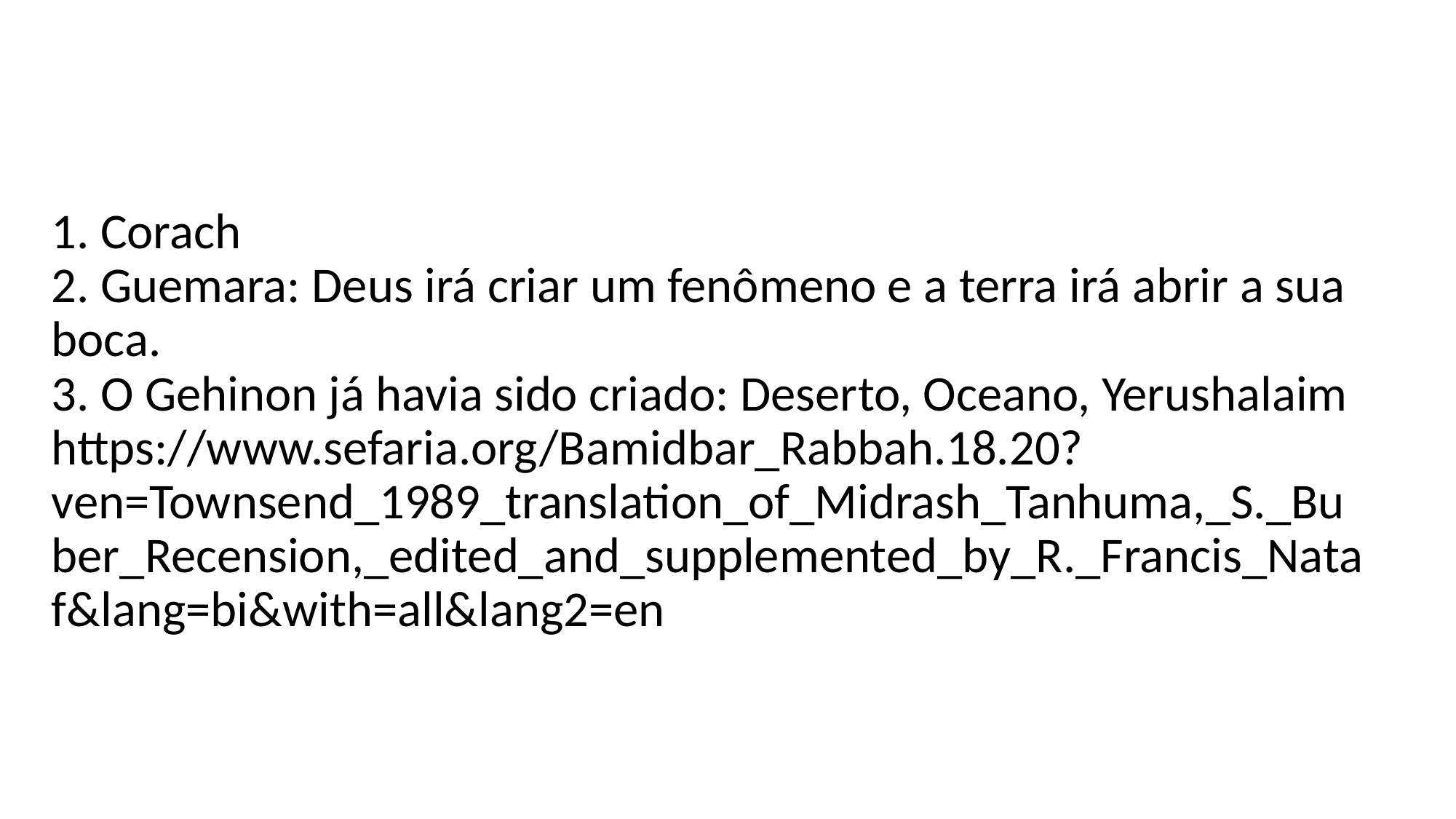

# 1. Corach 2. Guemara: Deus irá criar um fenômeno e a terra irá abrir a sua boca. 3. O Gehinon já havia sido criado: Deserto, Oceano, Yerushalaim https://www.sefaria.org/Bamidbar_Rabbah.18.20?ven=Townsend_1989_translation_of_Midrash_Tanhuma,_S._Buber_Recension,_edited_and_supplemented_by_R._Francis_Nataf&lang=bi&with=all&lang2=en